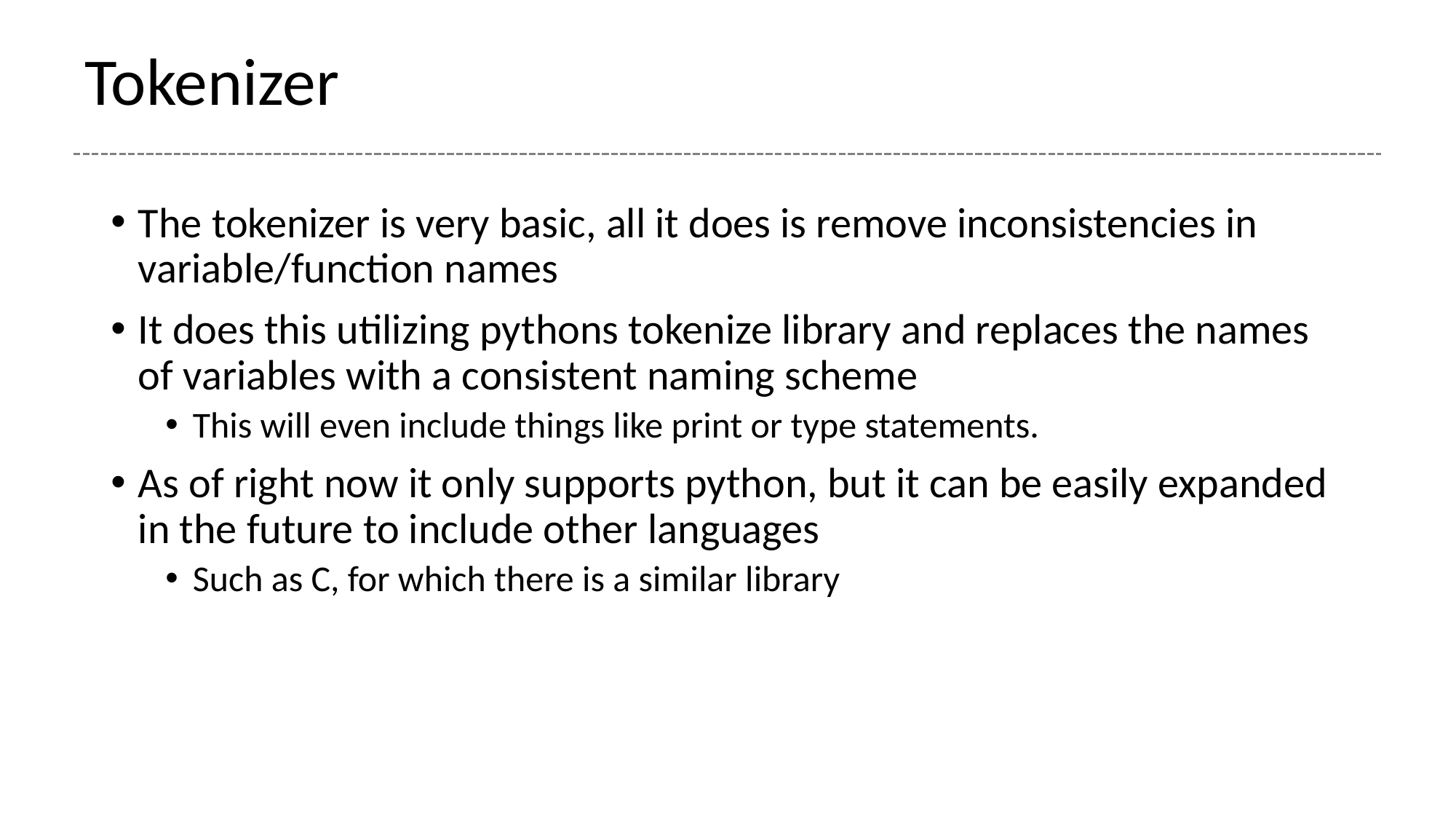

# Tokenizer
The tokenizer is very basic, all it does is remove inconsistencies in variable/function names
It does this utilizing pythons tokenize library and replaces the names of variables with a consistent naming scheme
This will even include things like print or type statements.
As of right now it only supports python, but it can be easily expanded in the future to include other languages
Such as C, for which there is a similar library